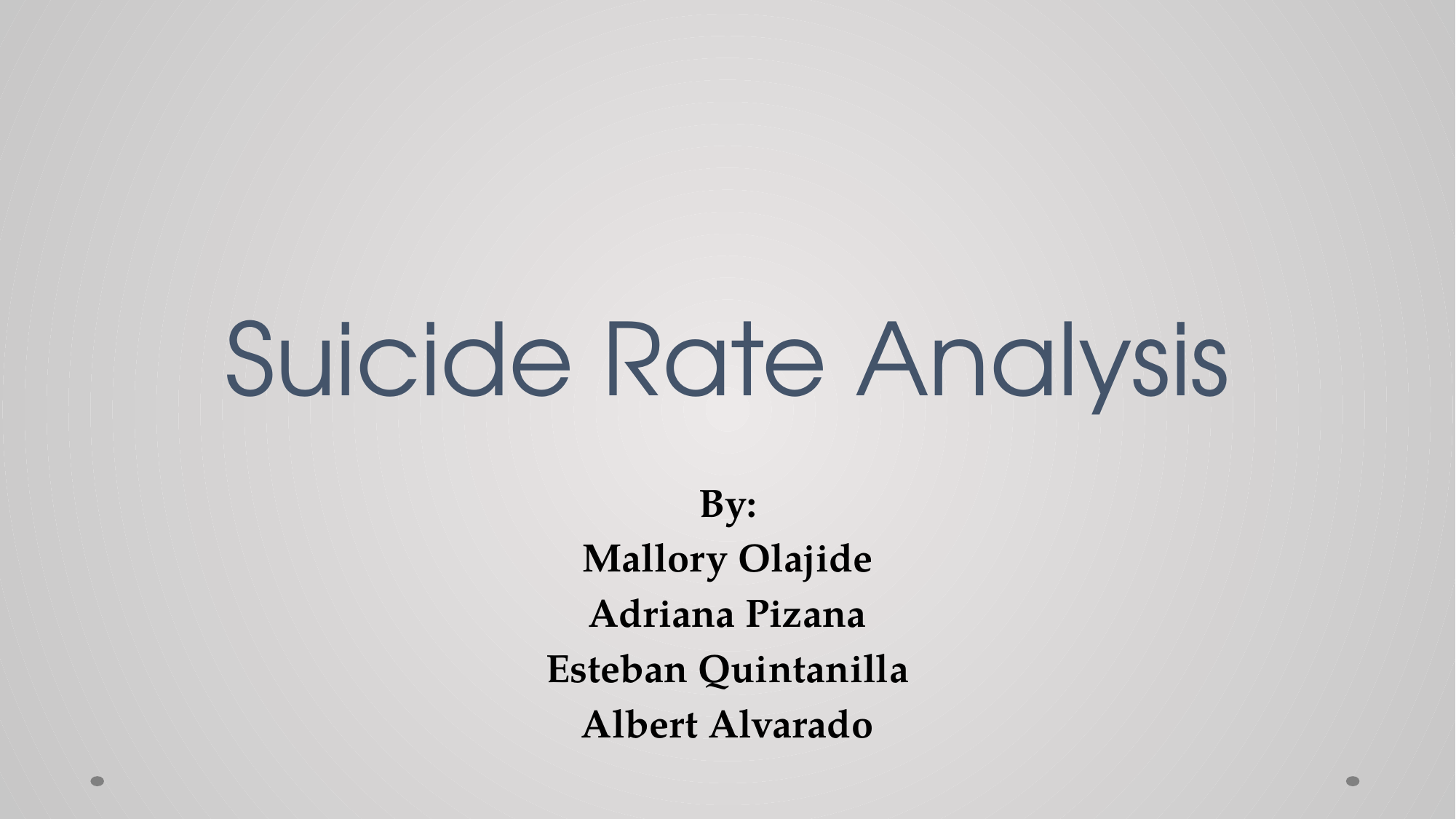

# Suicide Rate Analysis
By:
Mallory Olajide
Adriana Pizana
Esteban Quintanilla
Albert Alvarado